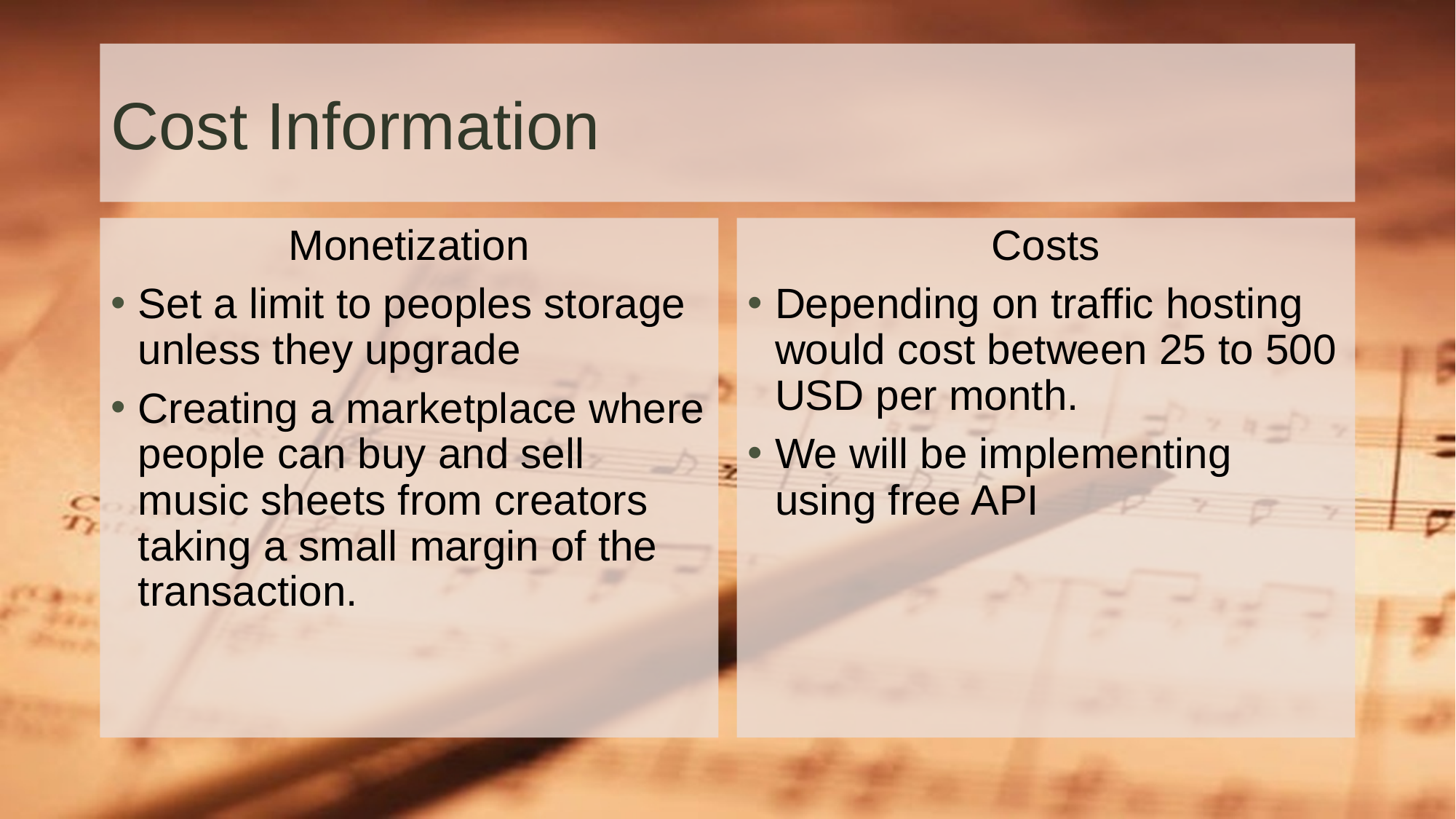

# Cost Information
Monetization
Set a limit to peoples storage unless they upgrade
Creating a marketplace where people can buy and sell music sheets from creators taking a small margin of the transaction.
Costs
Depending on traffic hosting would cost between 25 to 500 USD per month.
We will be implementing using free API